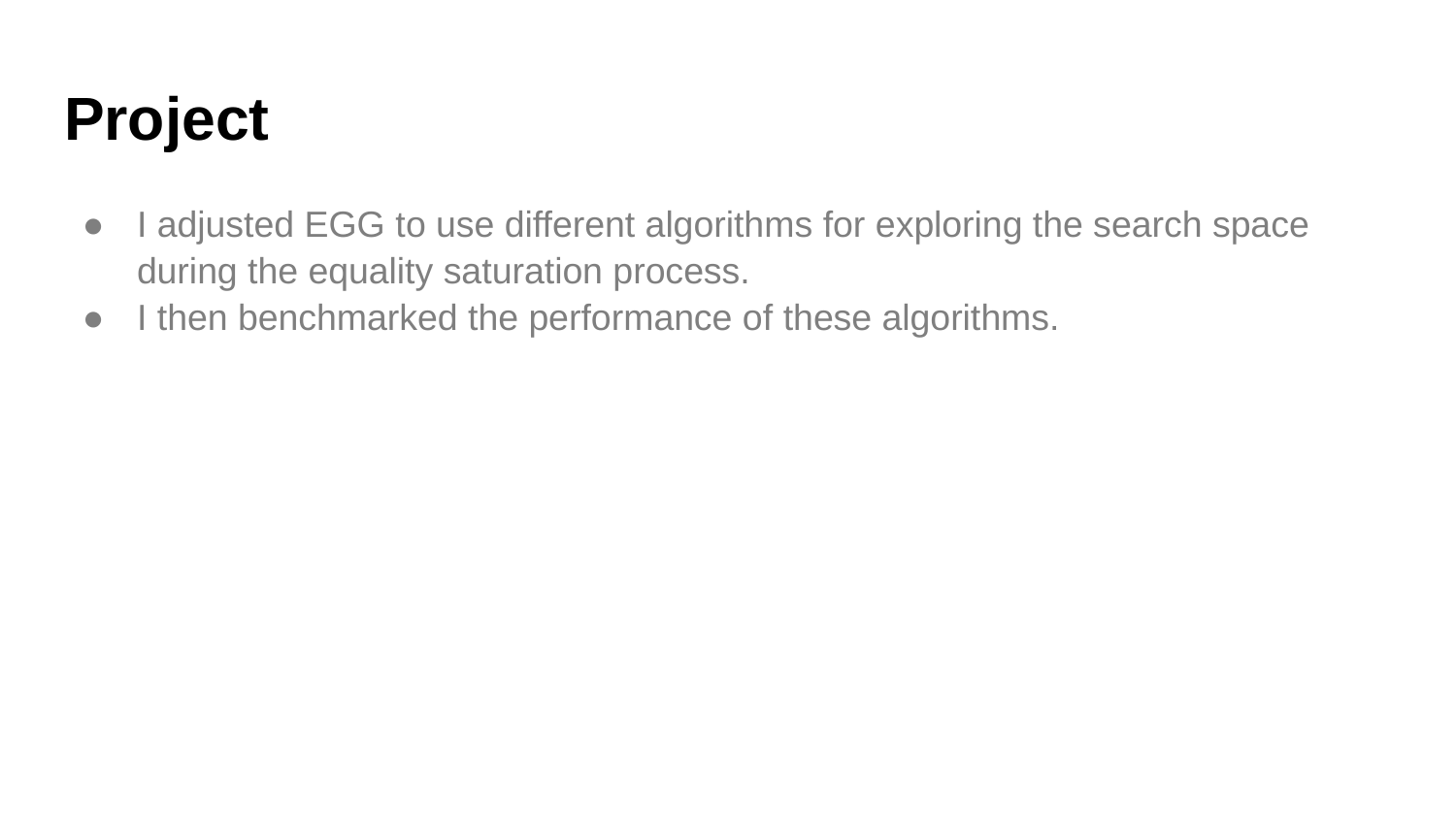

# Project
I adjusted EGG to use different algorithms for exploring the search space during the equality saturation process.
I then benchmarked the performance of these algorithms.